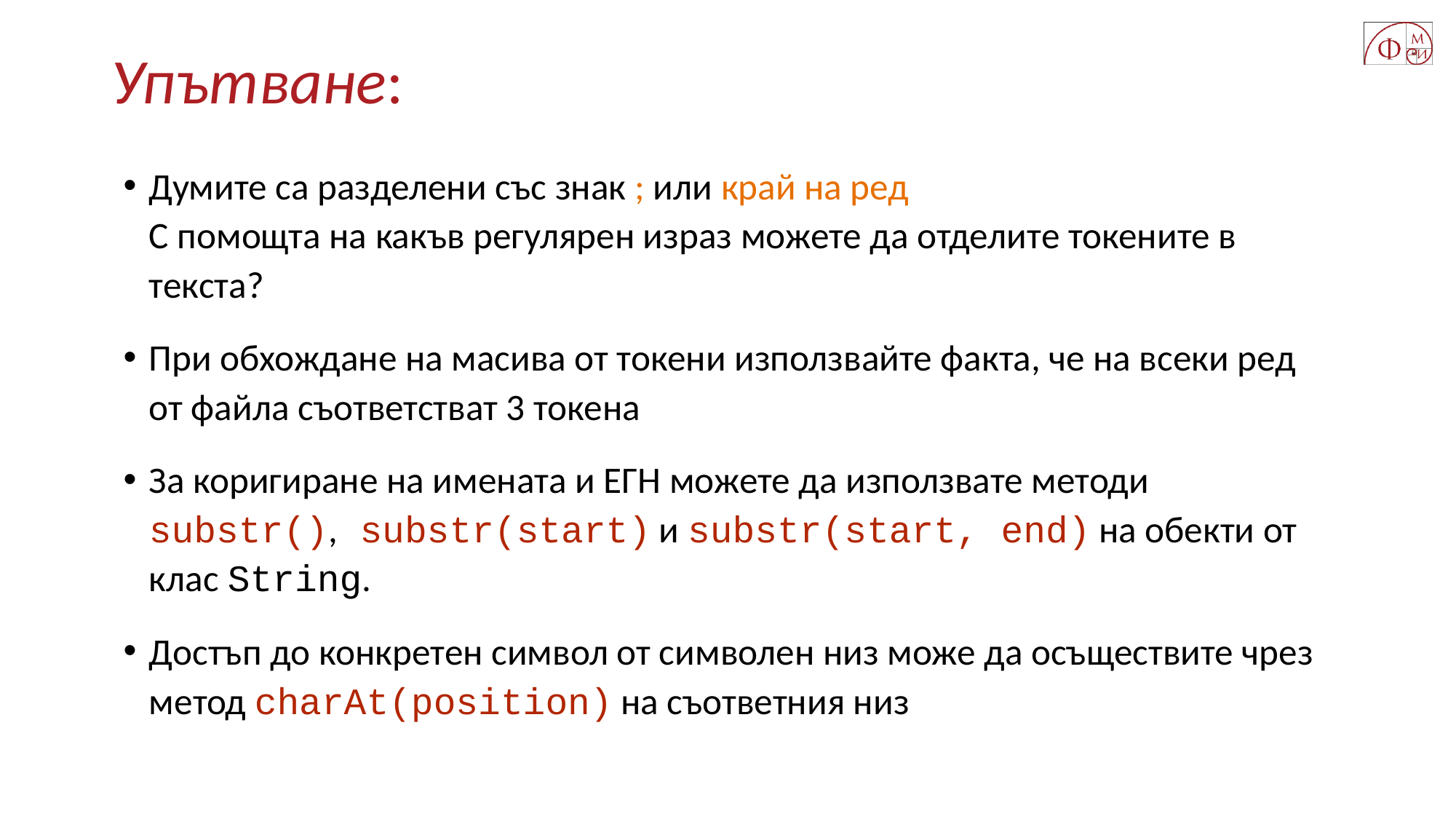

# Упътване:
Думите са разделени със знак ; или край на ред
С помощта на какъв регулярен израз можете да отделите токените в текста?
При обхождане на масива от токени използвайте факта, че на всеки ред от файла съответстват 3 токена
За коригиране на имената и ЕГН можете да използвате методи substr(), substr(start) и substr(start, end) на обекти от клас String.
Достъп до конкретен символ от символен низ може да осъществите чрез метод charAt(position) на съответния низ